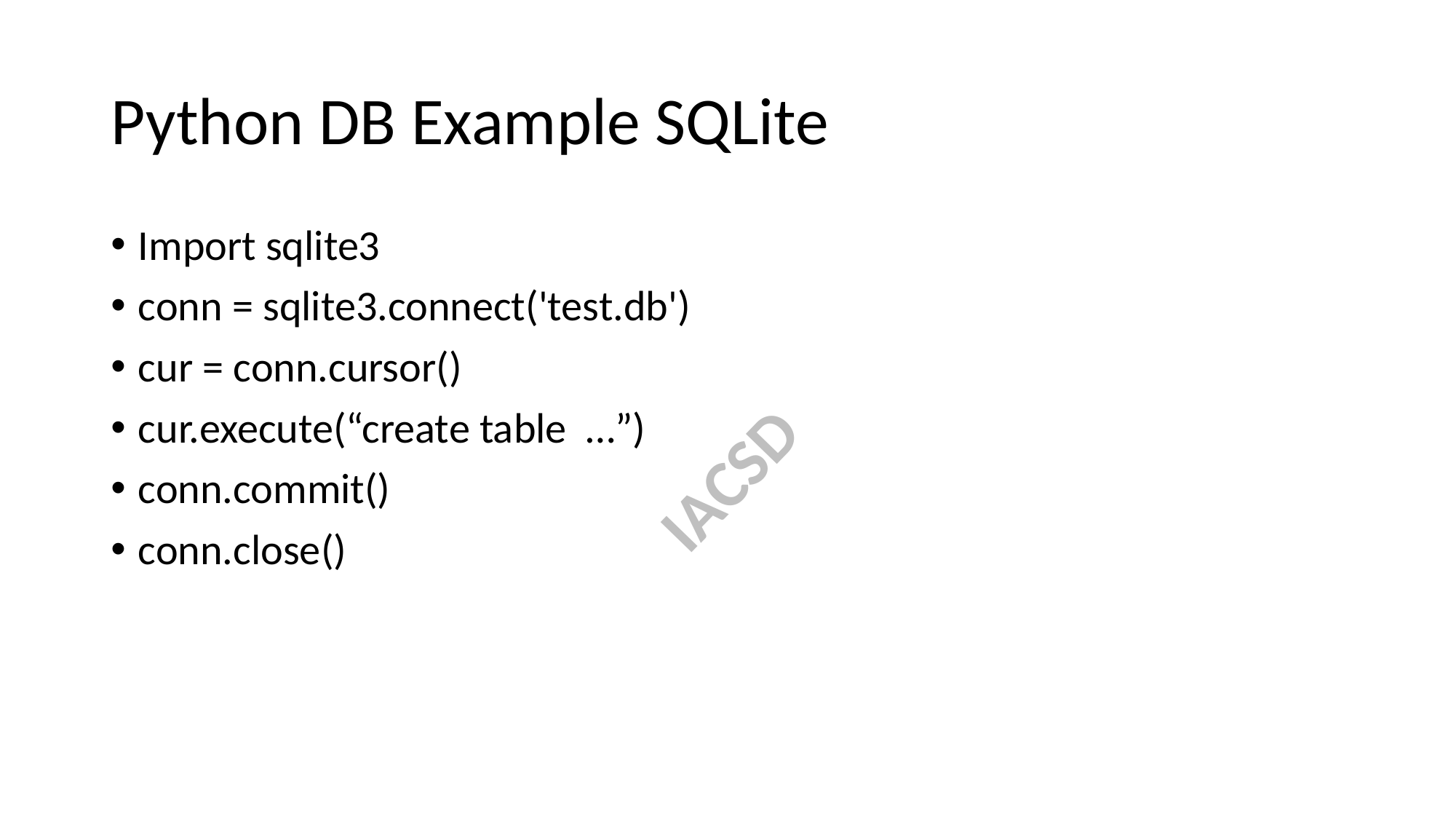

# Python DB Example SQLite
Import sqlite3
conn = sqlite3.connect('test.db')
cur = conn.cursor()
cur.execute(“create table  …”)
conn.commit()
conn.close()